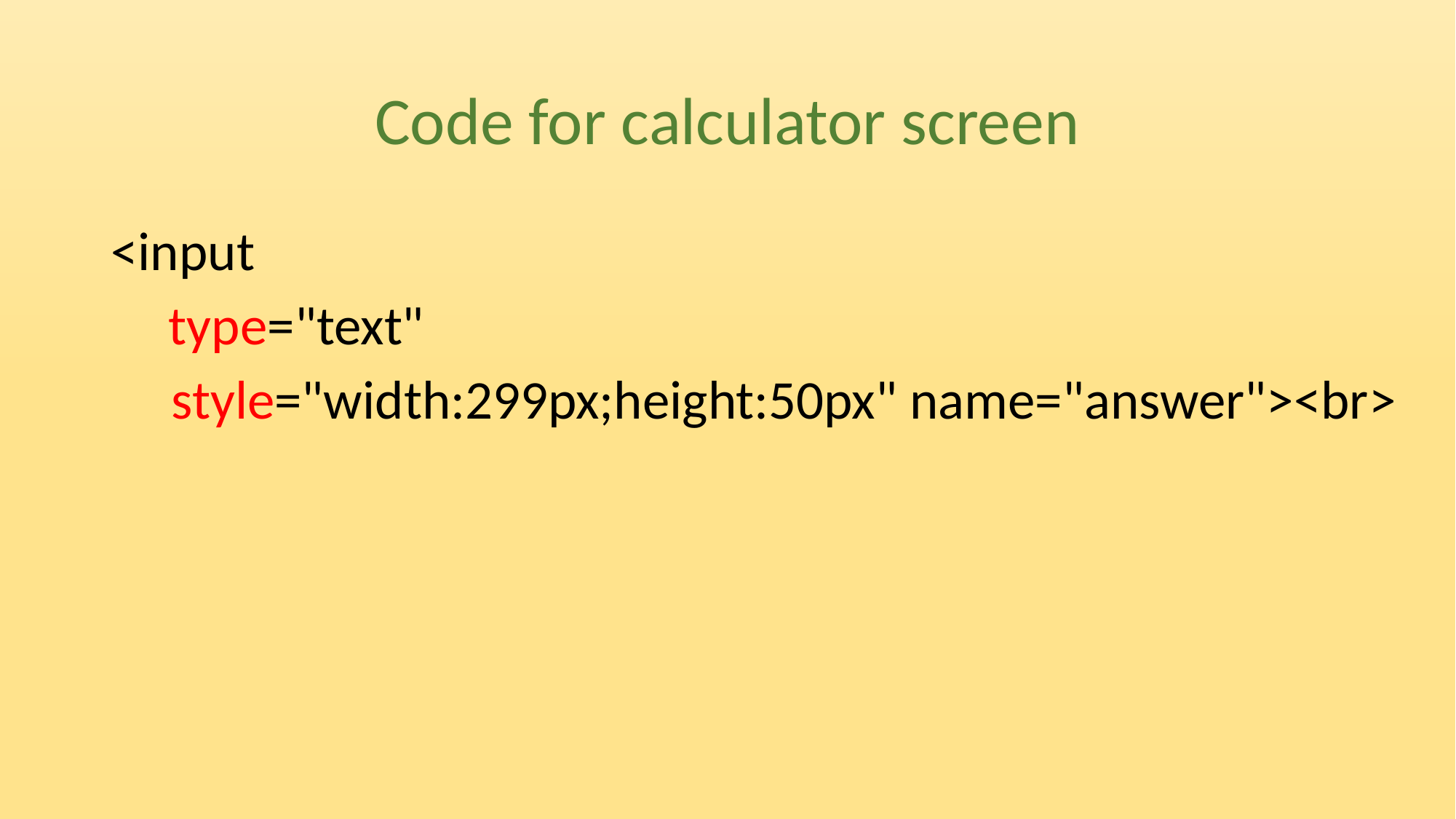

# Code for calculator screen
<input
      type="text"
      style="width:299px;height:50px" name="answer"><br>